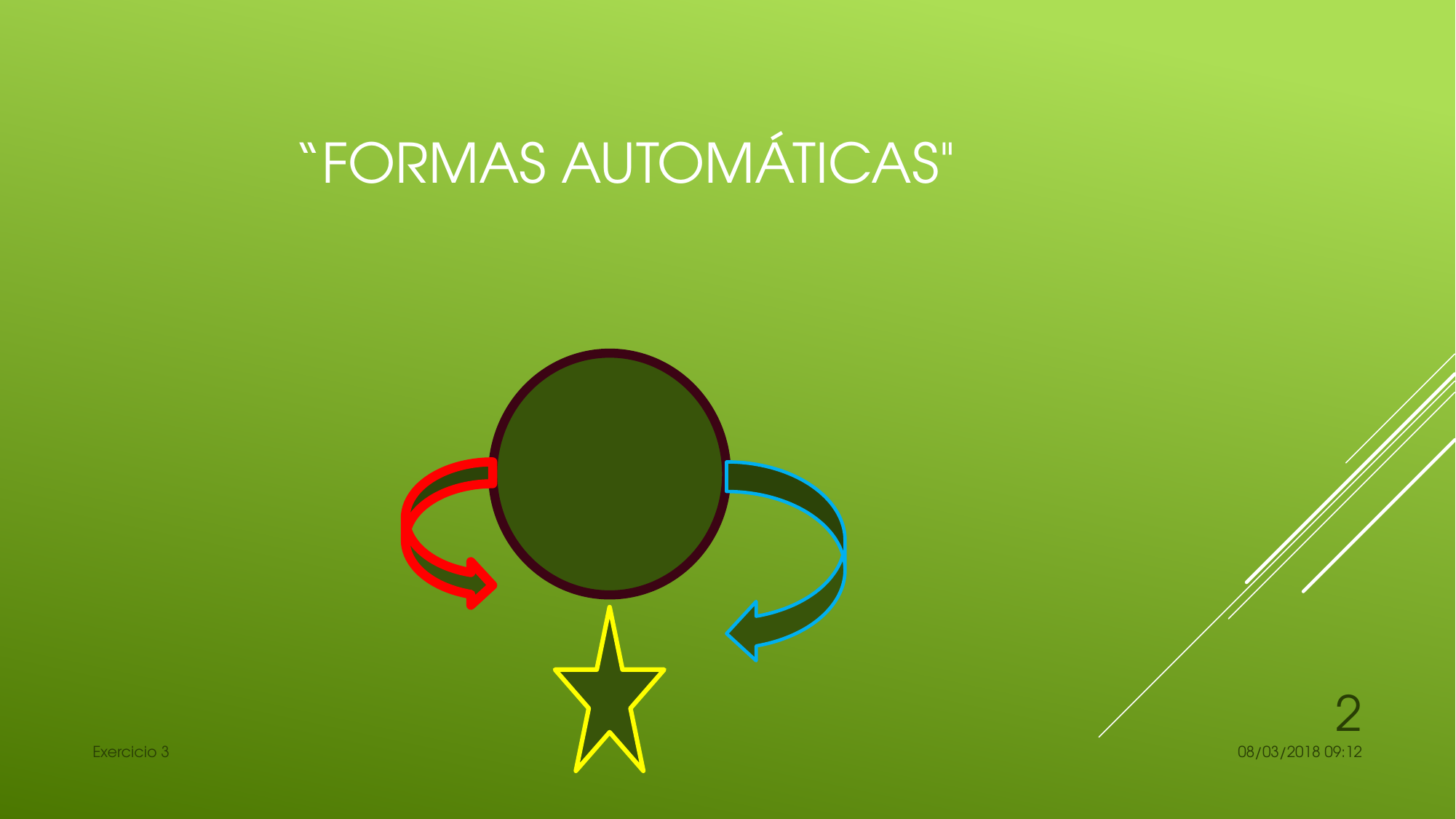

# “Formas automáticas"

2
Exercicio 3
08/03/2018 09:12